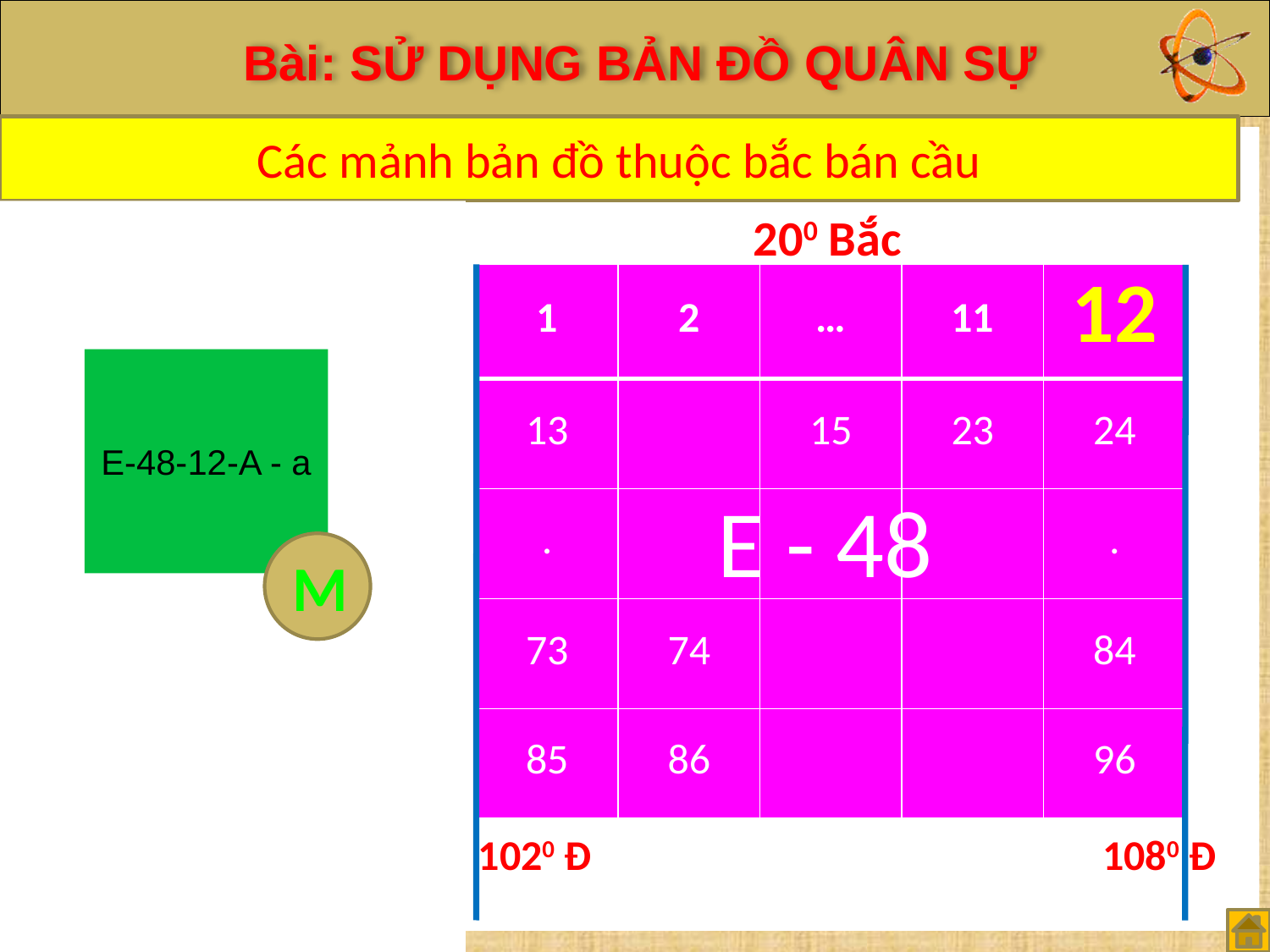

Các mảnh bản đồ thuộc bắc bán cầu

200 Bắc

| 1 | 2 | … | 11 | 12 |
| --- | --- | --- | --- | --- |
| 13 |  | 15 | 23 | 24 |
| . |  |  |  | . |
| 73 | 74 |  |  | 84 |
| 85 | 86 |  |  | 96 |

E-48-12-A - a

E - 48
F - 48
M
1020 Đ

1080 Đ